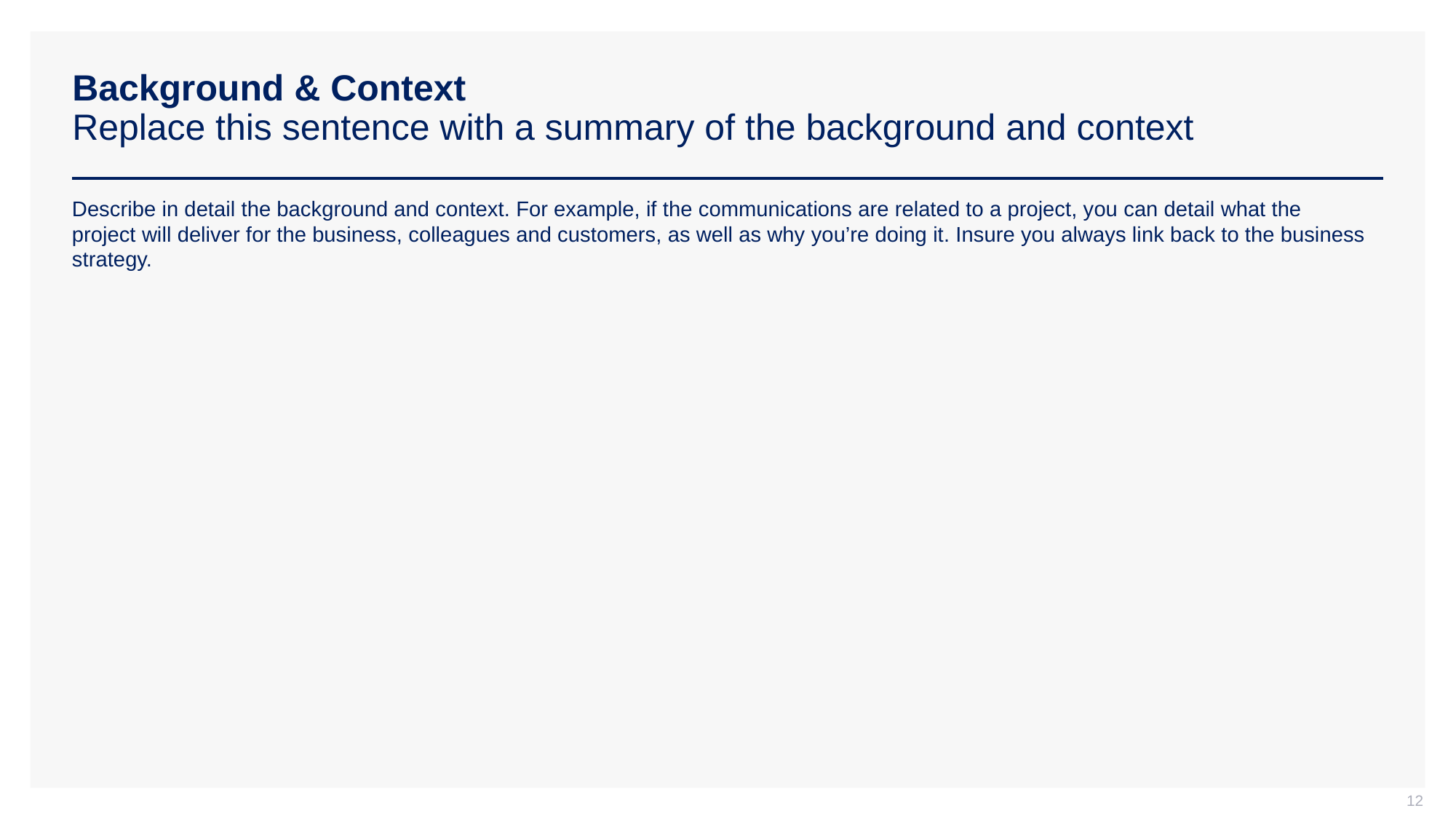

# Background & Context Replace this sentence with a summary of the background and context
Describe in detail the background and context. For example, if the communications are related to a project, you can detail what the project will deliver for the business, colleagues and customers, as well as why you’re doing it. Insure you always link back to the business strategy.
12